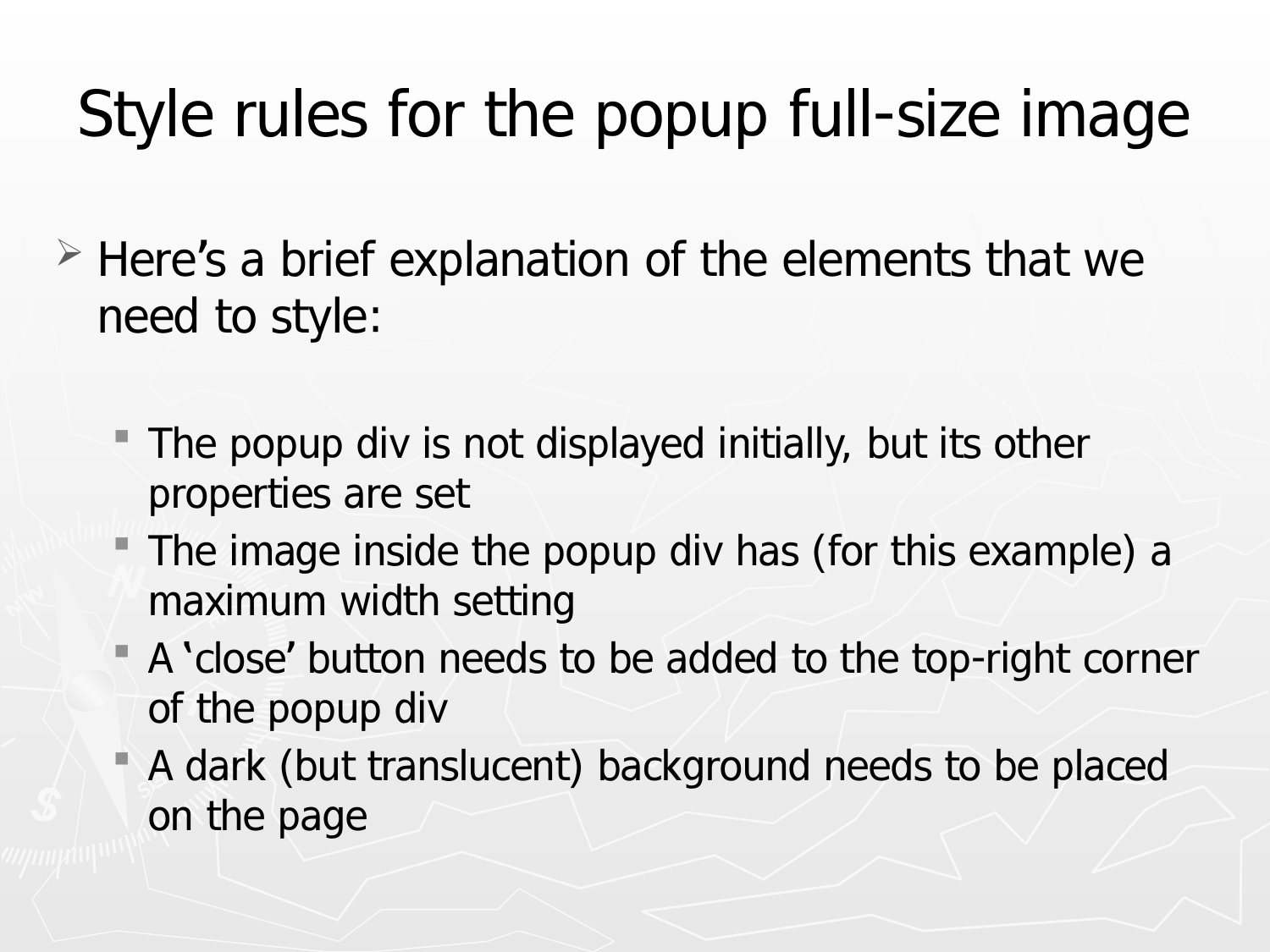

# Style rules for the popup full-size image
Here’s a brief explanation of the elements that we need to style:

The popup div is not displayed initially, but its other properties are set
The image inside the popup div has (for this example) a maximum width setting
A ‘close’ button needs to be added to the top-right corner of the popup div
A dark (but translucent) background needs to be placed on the page